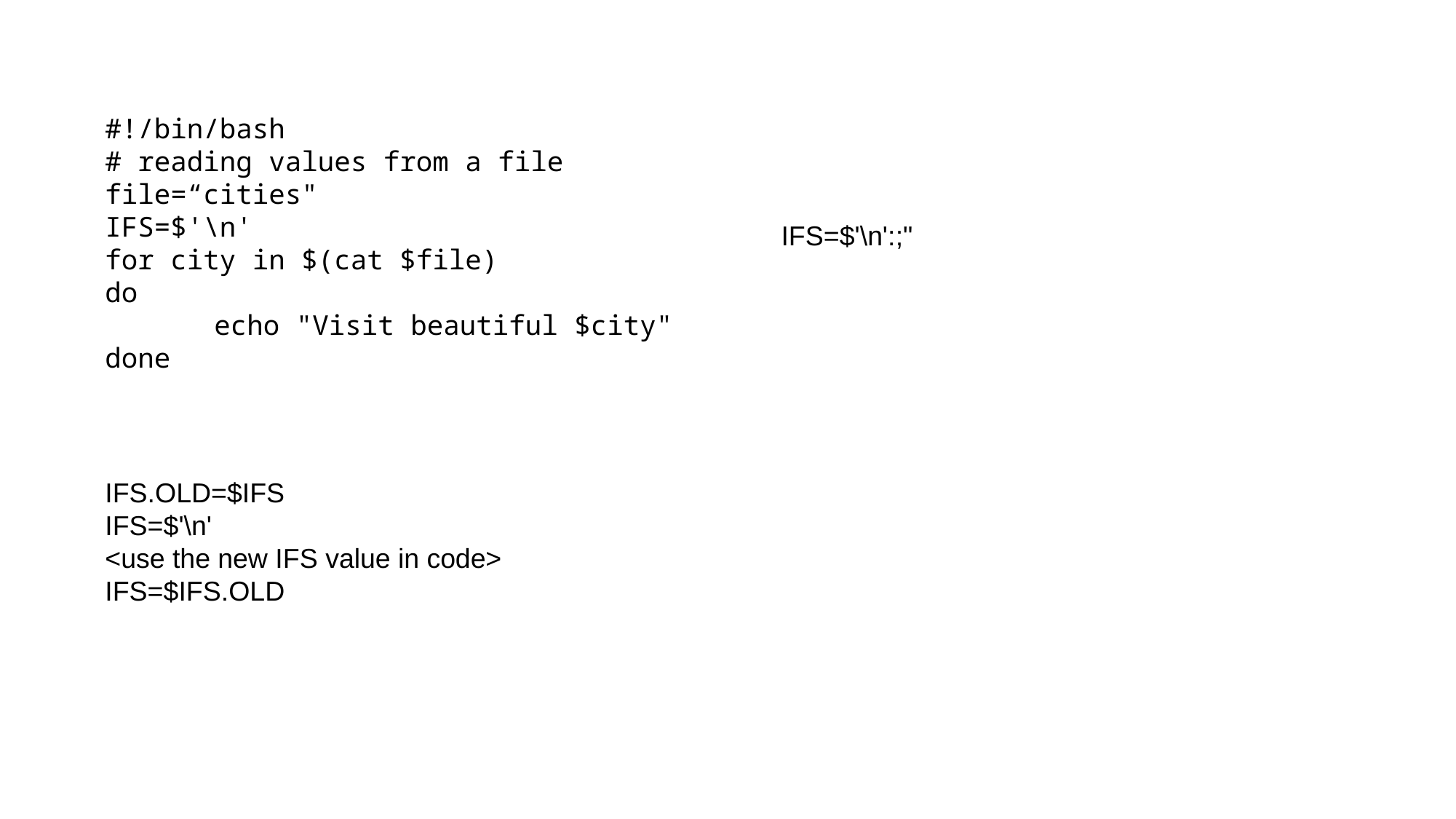

#!/bin/bash
# reading values from a file
file=“cities"
IFS=$'\n'
for city in $(cat $file)
do
	echo "Visit beautiful $city"
done
IFS=$'\n':;"
IFS.OLD=$IFS
IFS=$'\n'
<use the new IFS value in code>
IFS=$IFS.OLD